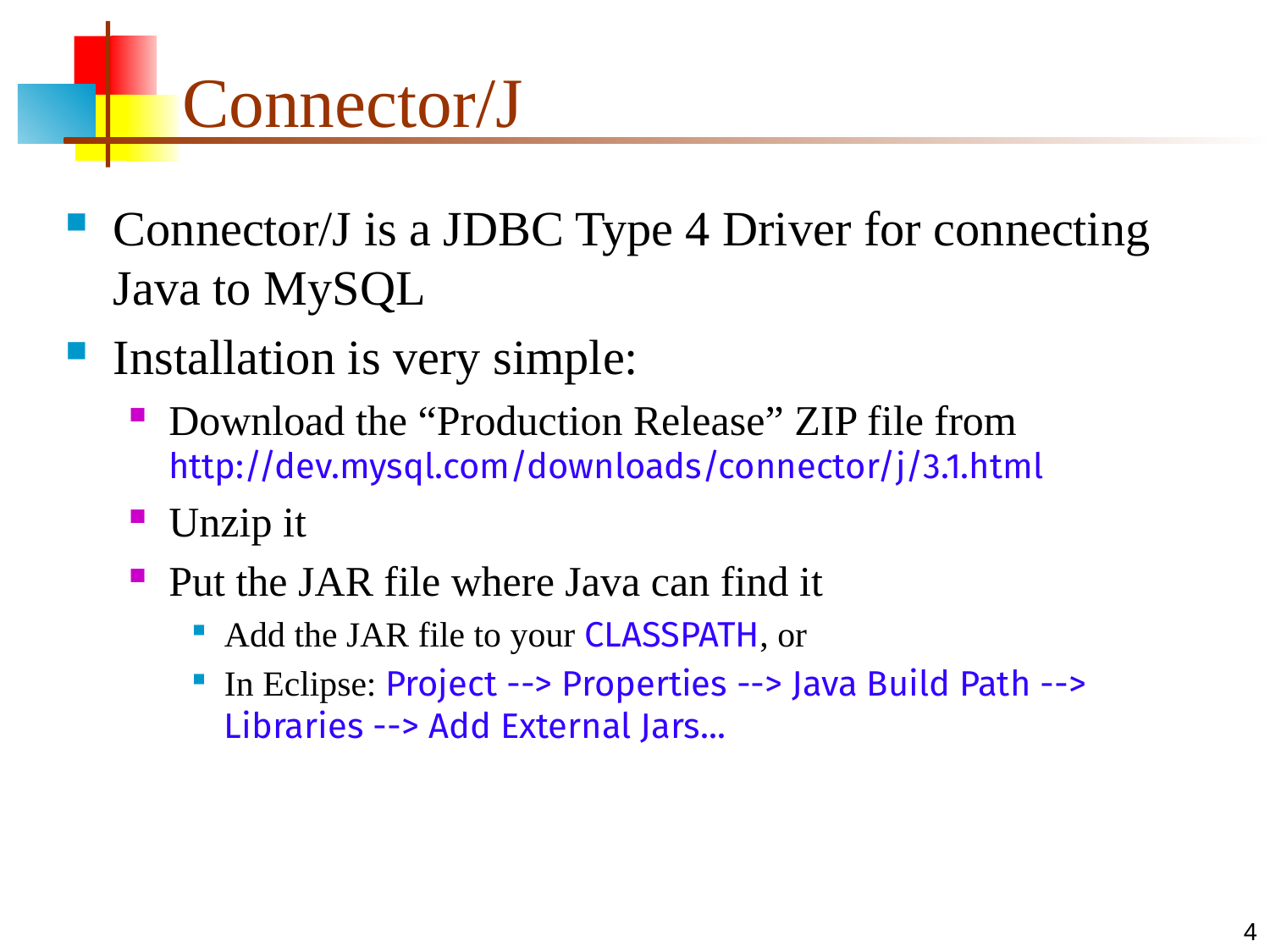

Connector/J
Connector/J is a JDBC Type 4 Driver for connecting Java to MySQL
Installation is very simple:
Download the “Production Release” ZIP file from http://dev.mysql.com/downloads/connector/j/3.1.html
Unzip it
Put the JAR file where Java can find it
Add the JAR file to your CLASSPATH, or
In Eclipse: Project --> Properties --> Java Build Path --> Libraries --> Add External Jars...
4